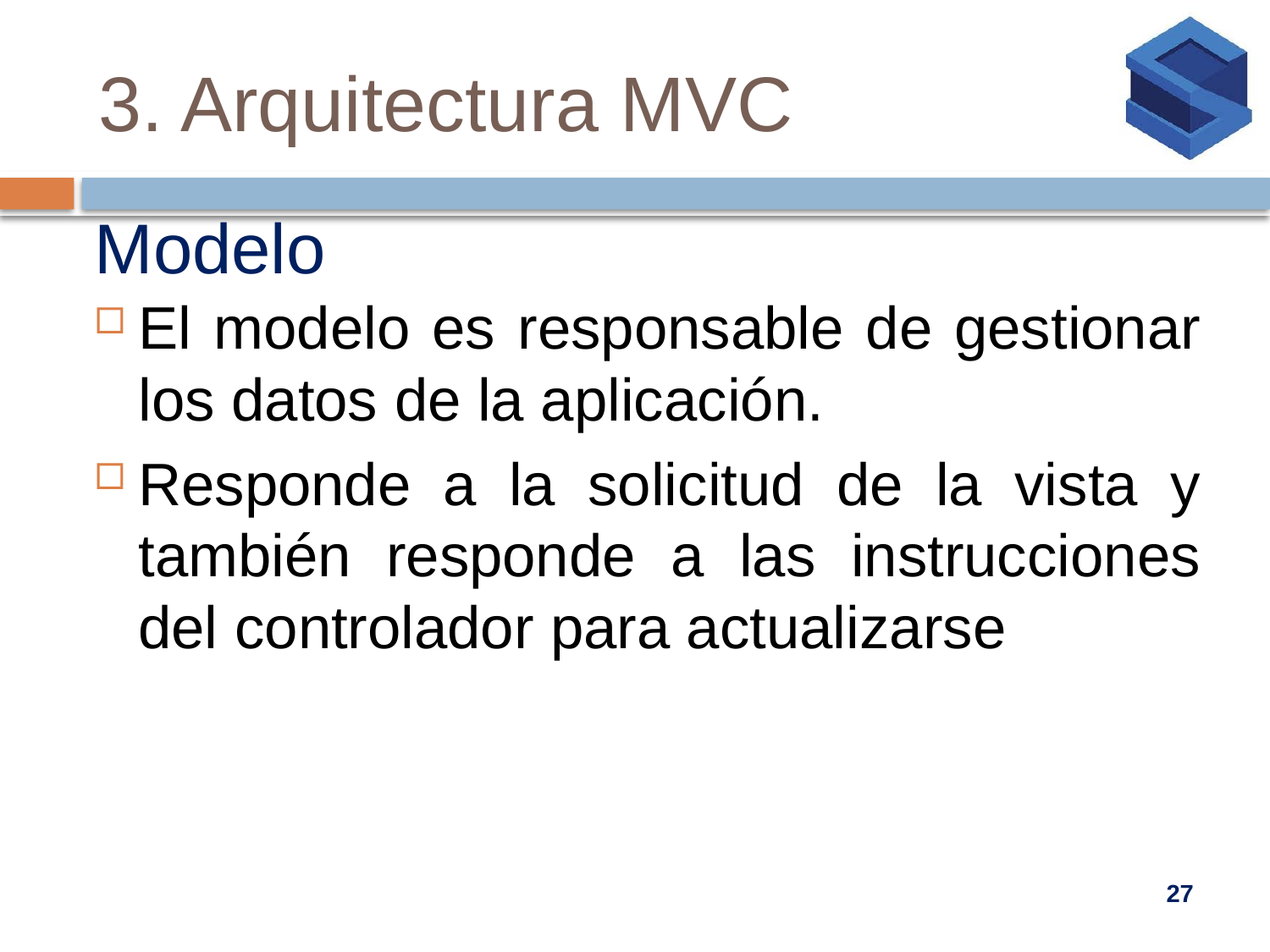

# 3. Arquitectura MVC
Modelo
El modelo es responsable de gestionar los datos de la aplicación.
Responde a la solicitud de la vista y también responde a las instrucciones del controlador para actualizarse
27